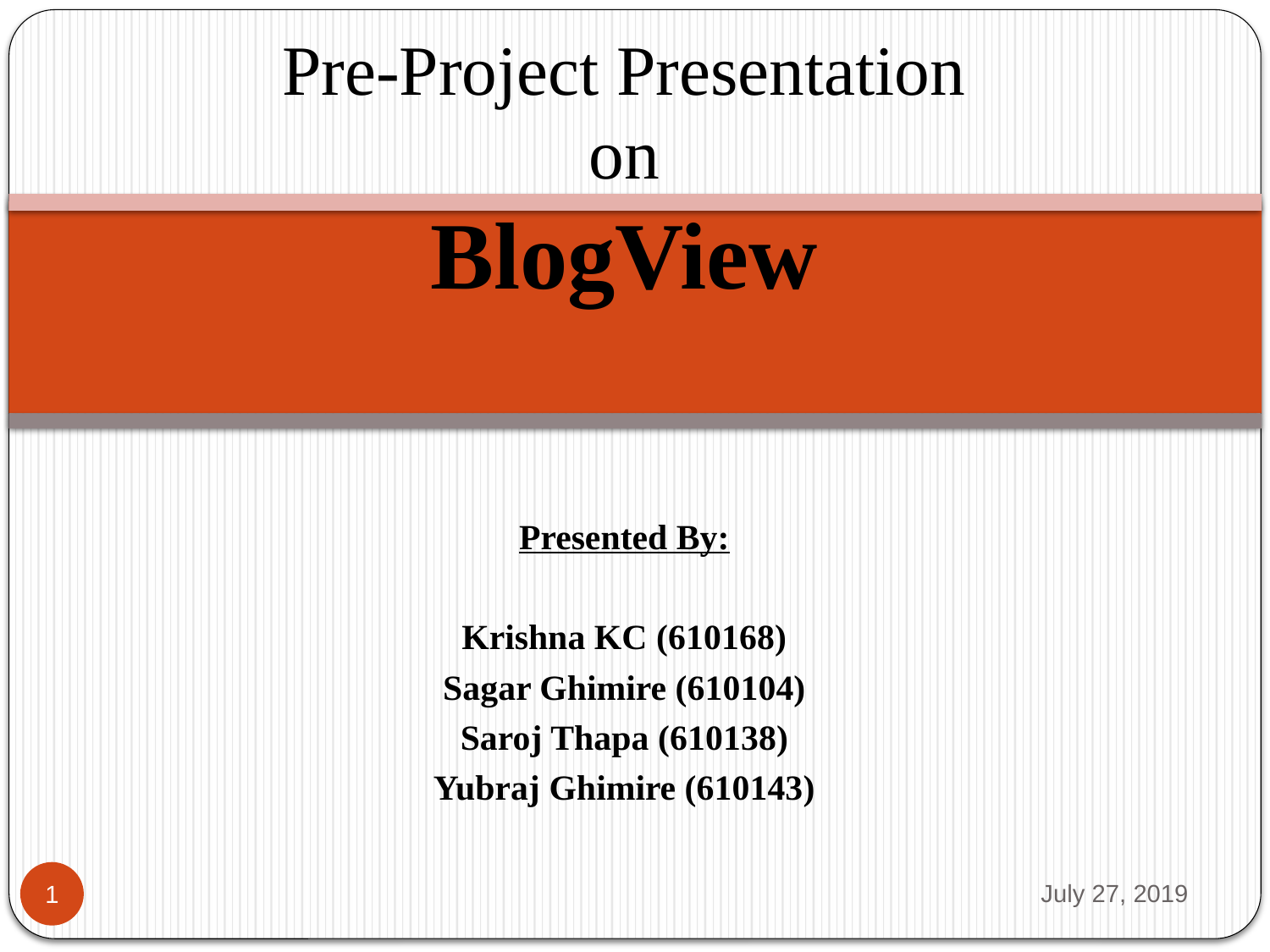

# Pre-Project Presentation on BlogView
Presented By:

Krishna KC (610168)
Sagar Ghimire (610104)
Saroj Thapa (610138)
Yubraj Ghimire (610143)
July 27, 2019
1